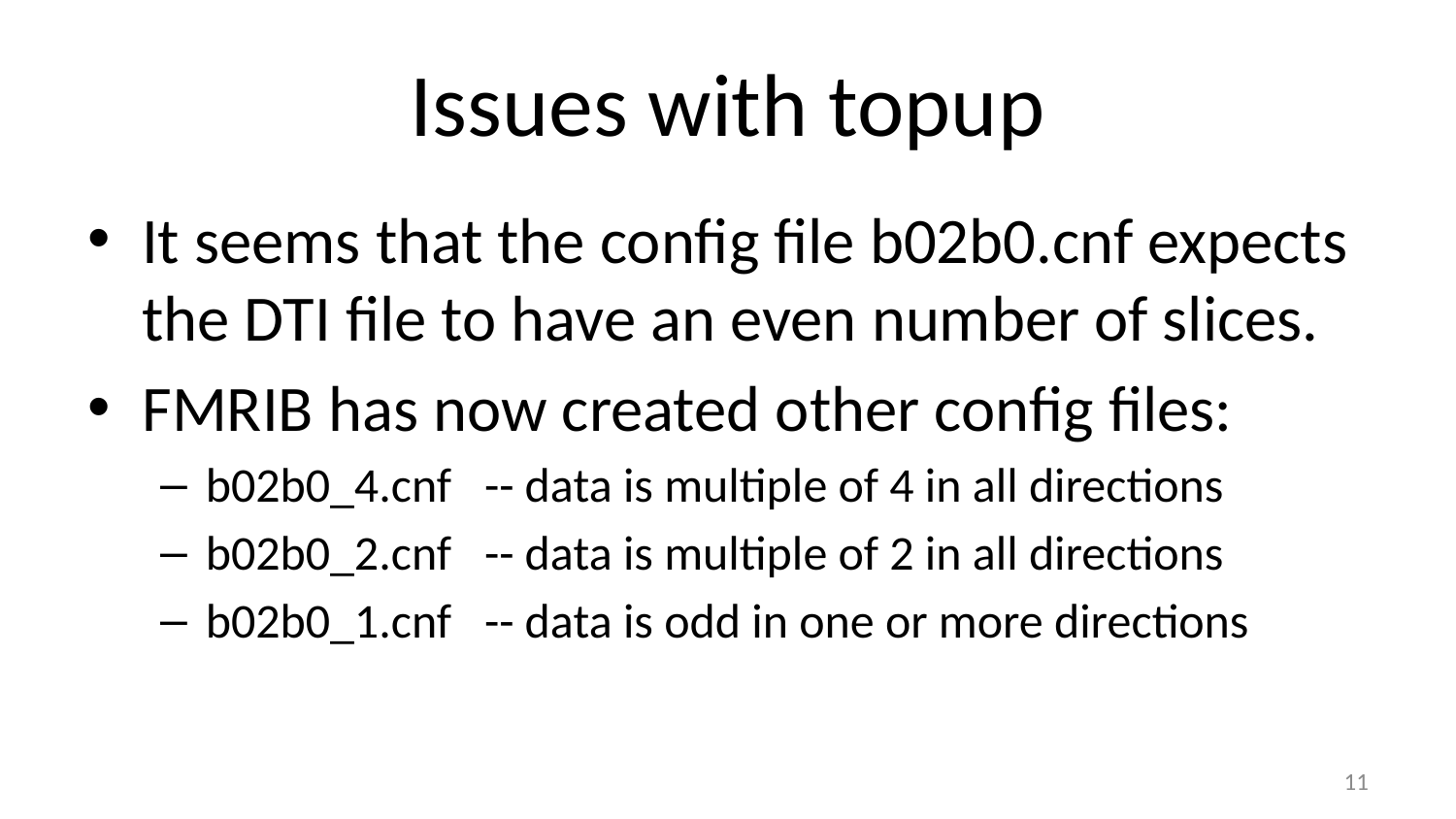

# Issues with topup
It seems that the config file b02b0.cnf expects the DTI file to have an even number of slices.
FMRIB has now created other config files:
b02b0_4.cnf   -- data is multiple of 4 in all directions
b02b0_2.cnf   -- data is multiple of 2 in all directions
b02b0_1.cnf   -- data is odd in one or more directions
11